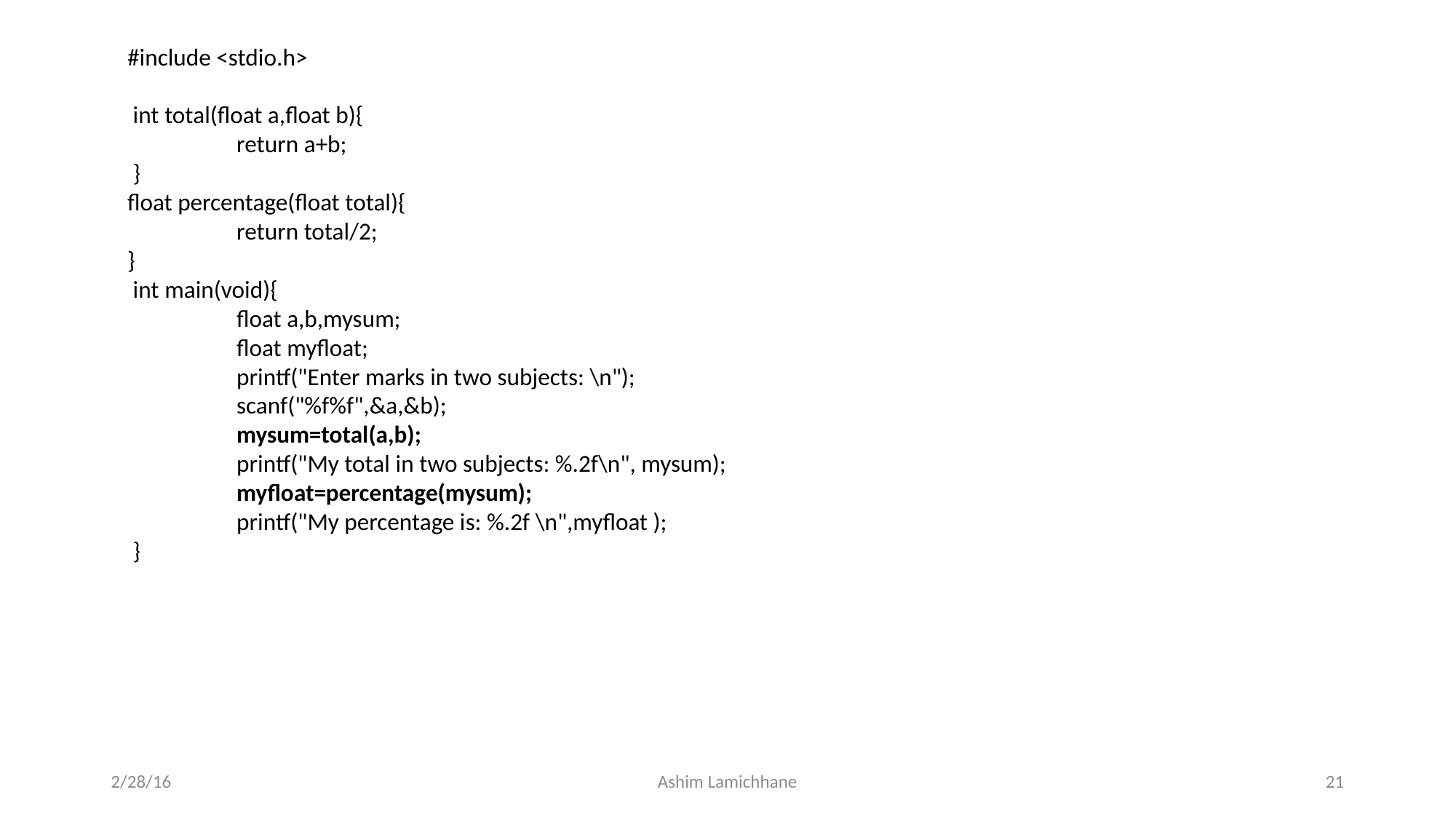

#include <stdio.h>

 int total(float a,float b){
 	return a+b;
 }
float percentage(float total){
	return total/2;
}
 int main(void){
 	float a,b,mysum;
 	float myfloat;
 	printf("Enter marks in two subjects: \n");
 	scanf("%f%f",&a,&b);
 	mysum=total(a,b);
 	printf("My total in two subjects: %.2f\n", mysum);
 	myfloat=percentage(mysum);
 	printf("My percentage is: %.2f \n",myfloat );
 }

2/28/16
Ashim Lamichhane
21